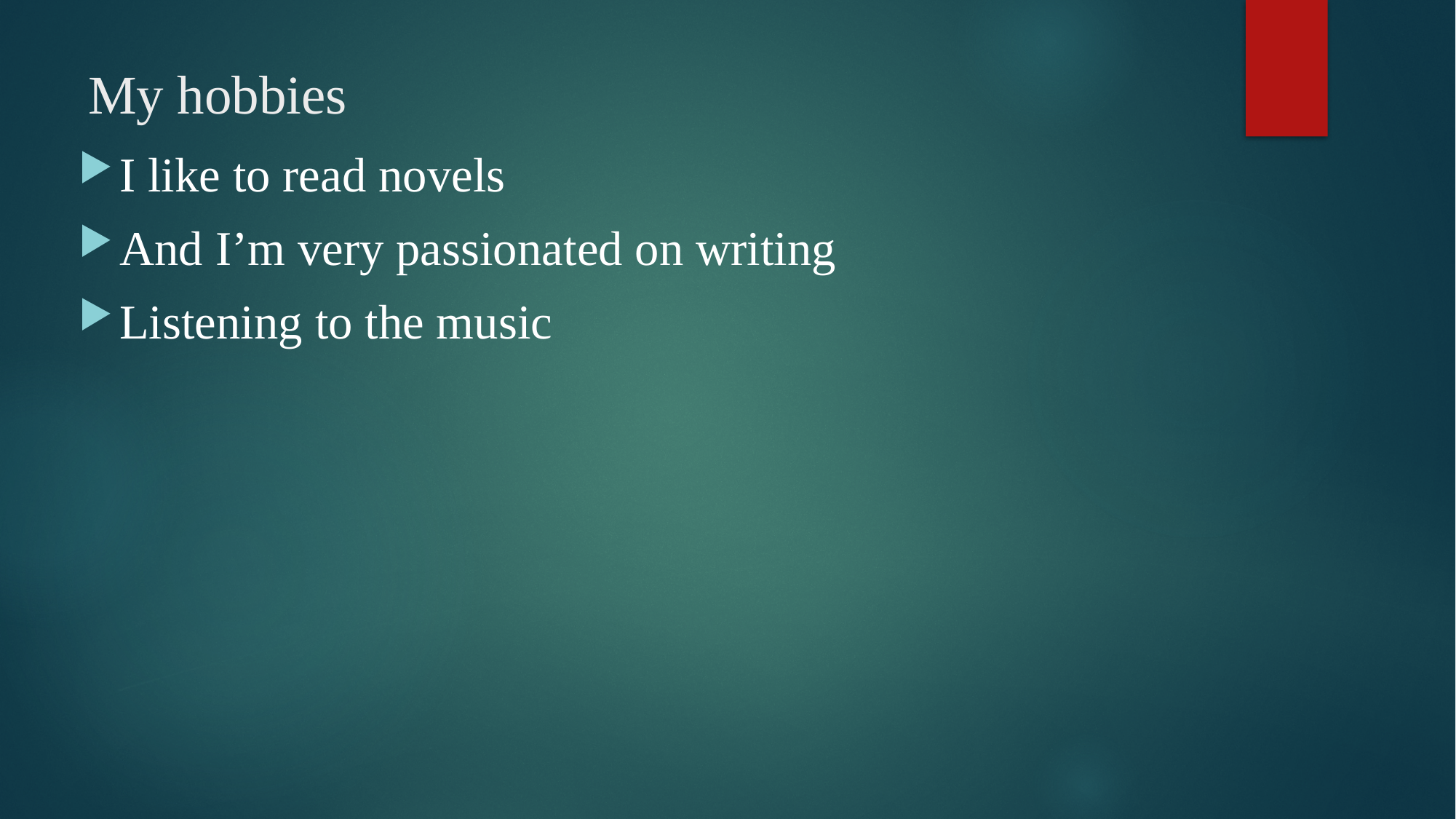

# My hobbies
I like to read novels
And I’m very passionated on writing
Listening to the music